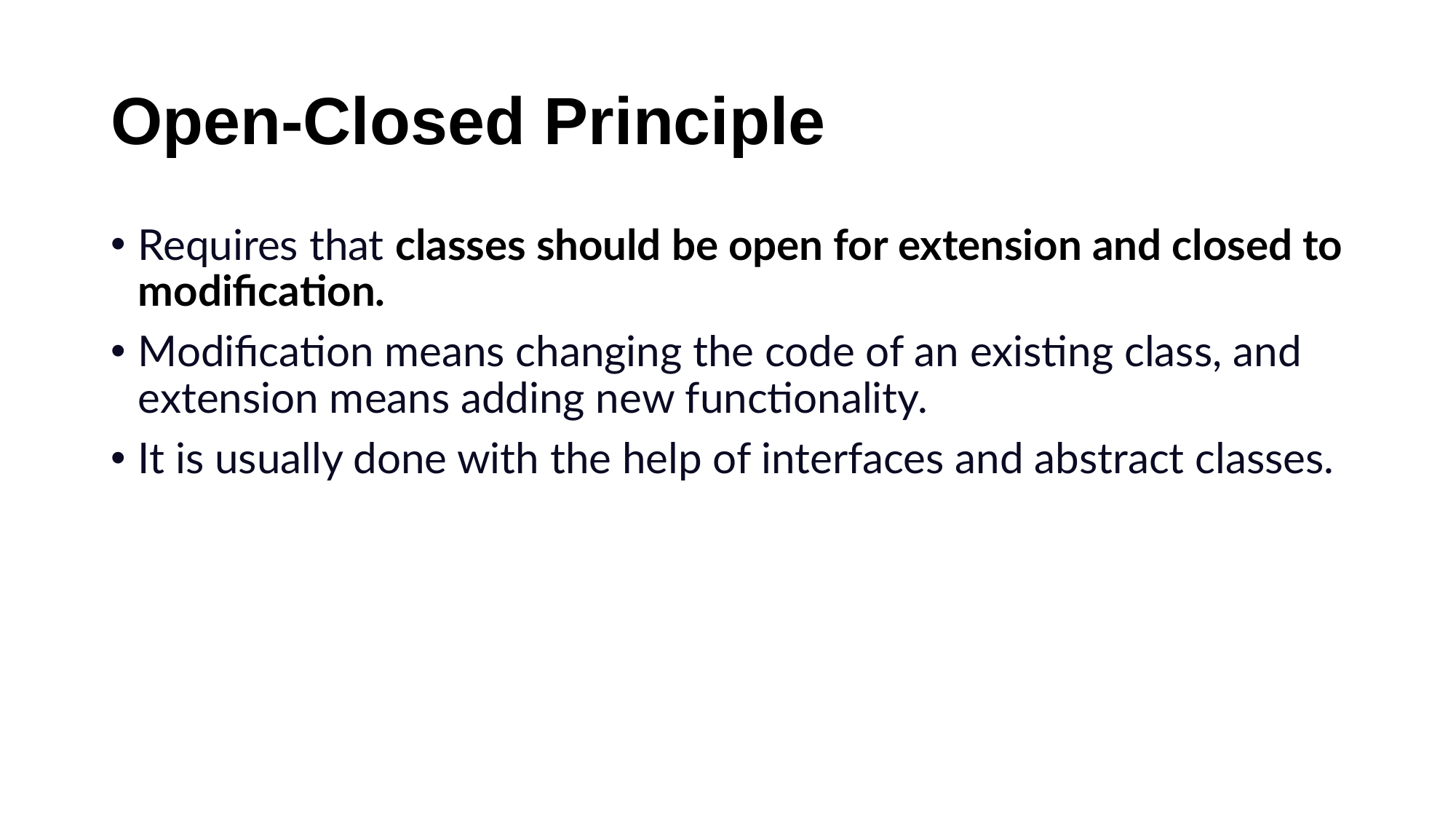

# Open-Closed Principle
Requires that classes should be open for extension and closed to modification.
Modification means changing the code of an existing class, and extension means adding new functionality.
It is usually done with the help of interfaces and abstract classes.